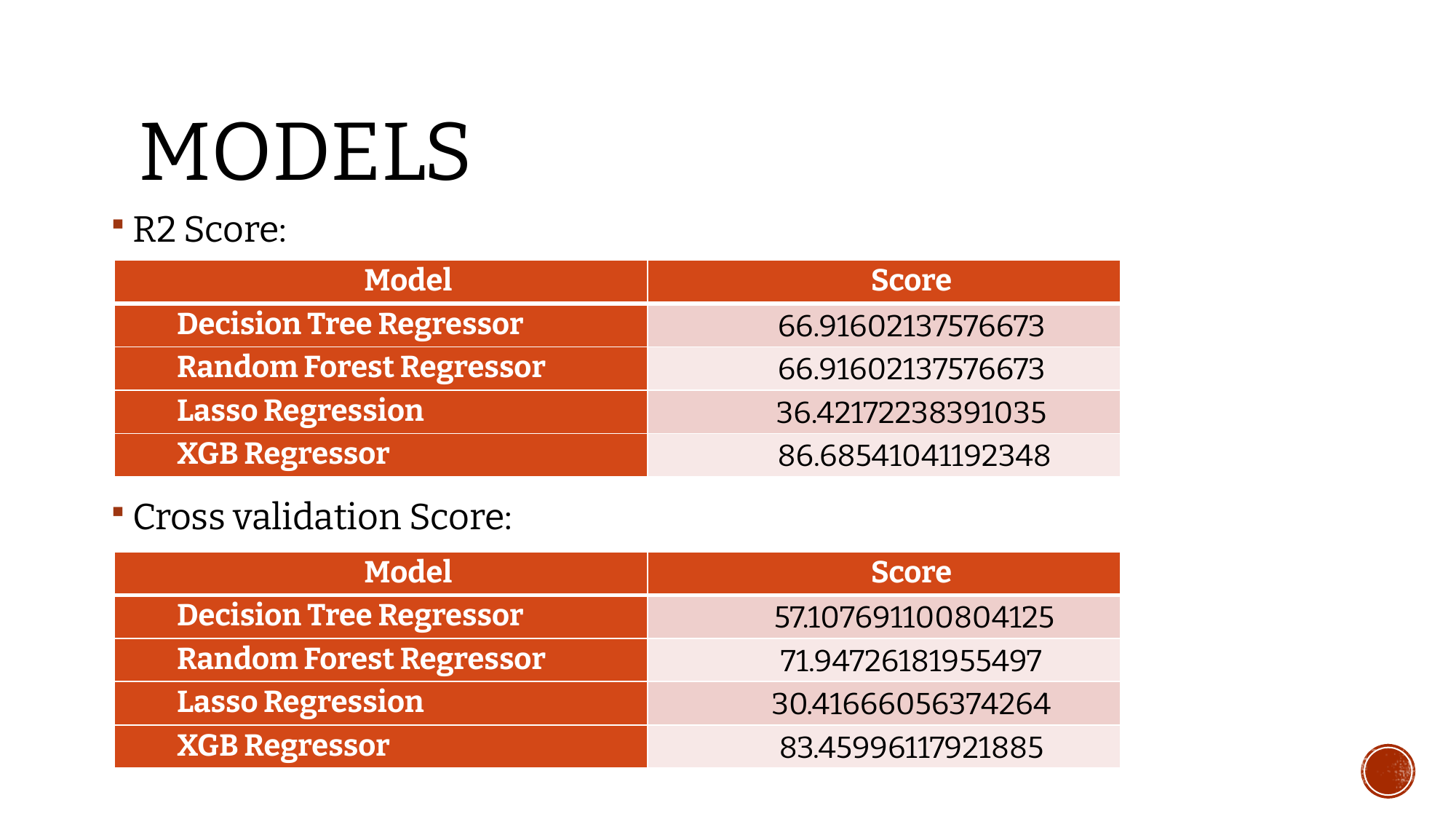

# Models
R2 Score:

Cross validation Score:

| Model | Score |
| --- | --- |
| Decision Tree Regressor | 66.91602137576673 |
| Random Forest Regressor | 66.91602137576673 |
| Lasso Regression | 36.42172238391035 |
| XGB Regressor | 86.68541041192348 |
| Model | Score |
| --- | --- |
| Decision Tree Regressor | 57.107691100804125 |
| Random Forest Regressor | 71.94726181955497 |
| Lasso Regression | 30.41666056374264 |
| XGB Regressor | 83.45996117921885 |